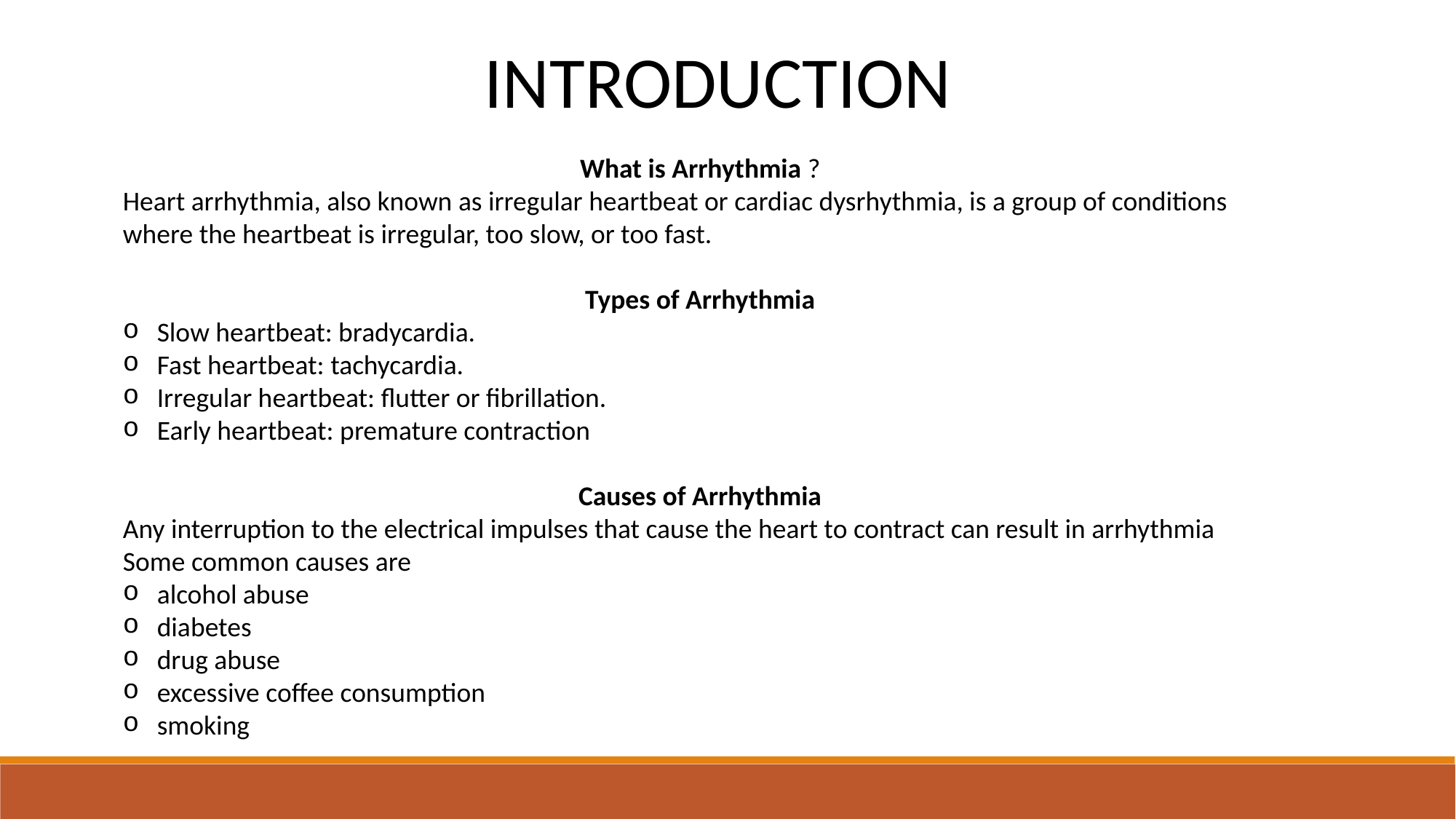

INTRODUCTION
What is Arrhythmia ?
Heart arrhythmia, also known as irregular heartbeat or cardiac dysrhythmia, is a group of conditions where the heartbeat is irregular, too slow, or too fast.

Types of Arrhythmia
Slow heartbeat: bradycardia.
Fast heartbeat: tachycardia.
Irregular heartbeat: flutter or fibrillation.
Early heartbeat: premature contraction

Causes of Arrhythmia
Any interruption to the electrical impulses that cause the heart to contract can result in arrhythmia
Some common causes are
alcohol abuse
diabetes
drug abuse
excessive coffee consumption
smoking